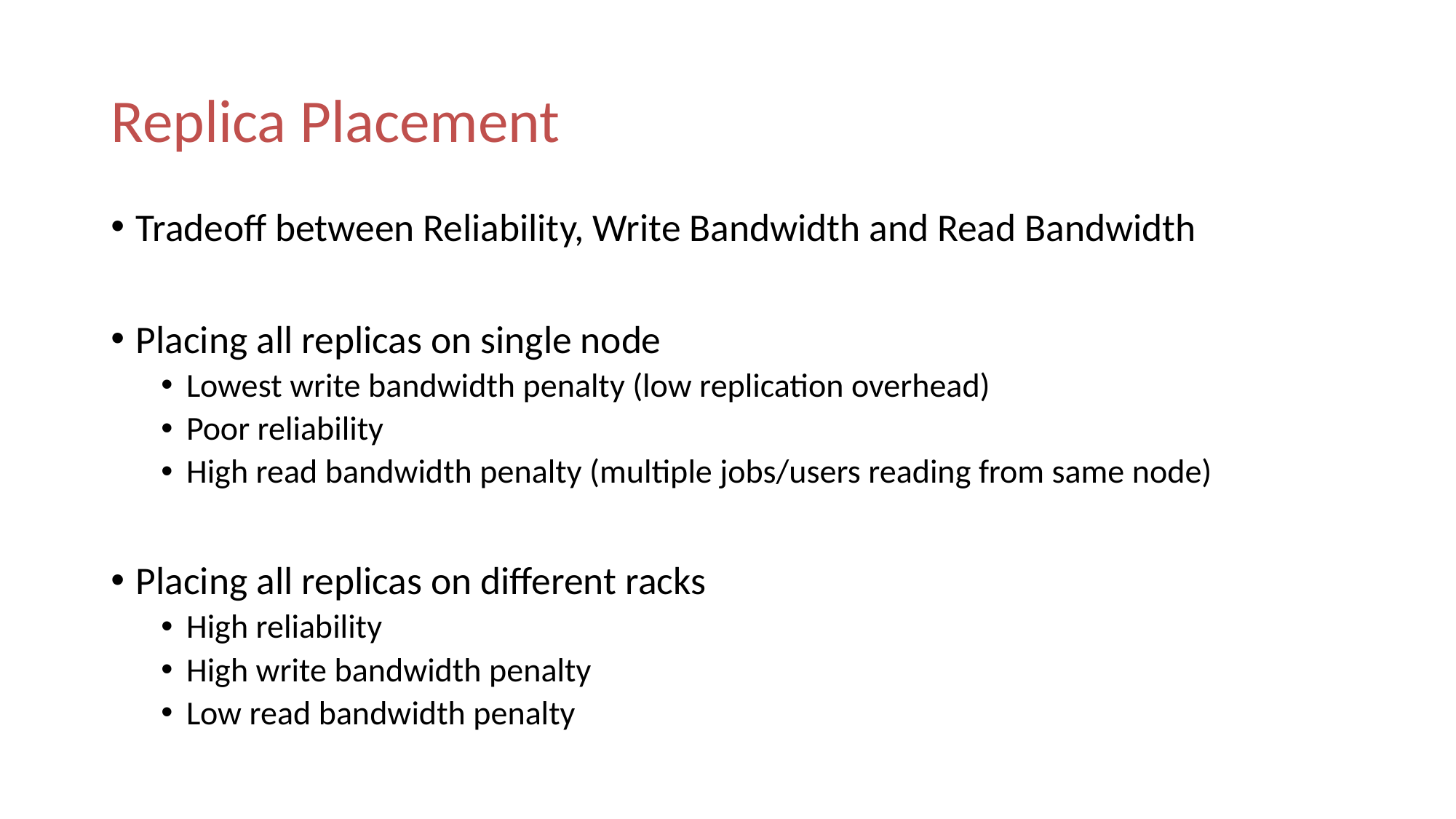

# Replica Placement
Tradeoff between Reliability, Write Bandwidth and Read Bandwidth

Placing all replicas on single node
Lowest write bandwidth penalty (low replication overhead)
Poor reliability
High read bandwidth penalty (multiple jobs/users reading from same node)

Placing all replicas on different racks
High reliability
High write bandwidth penalty
Low read bandwidth penalty